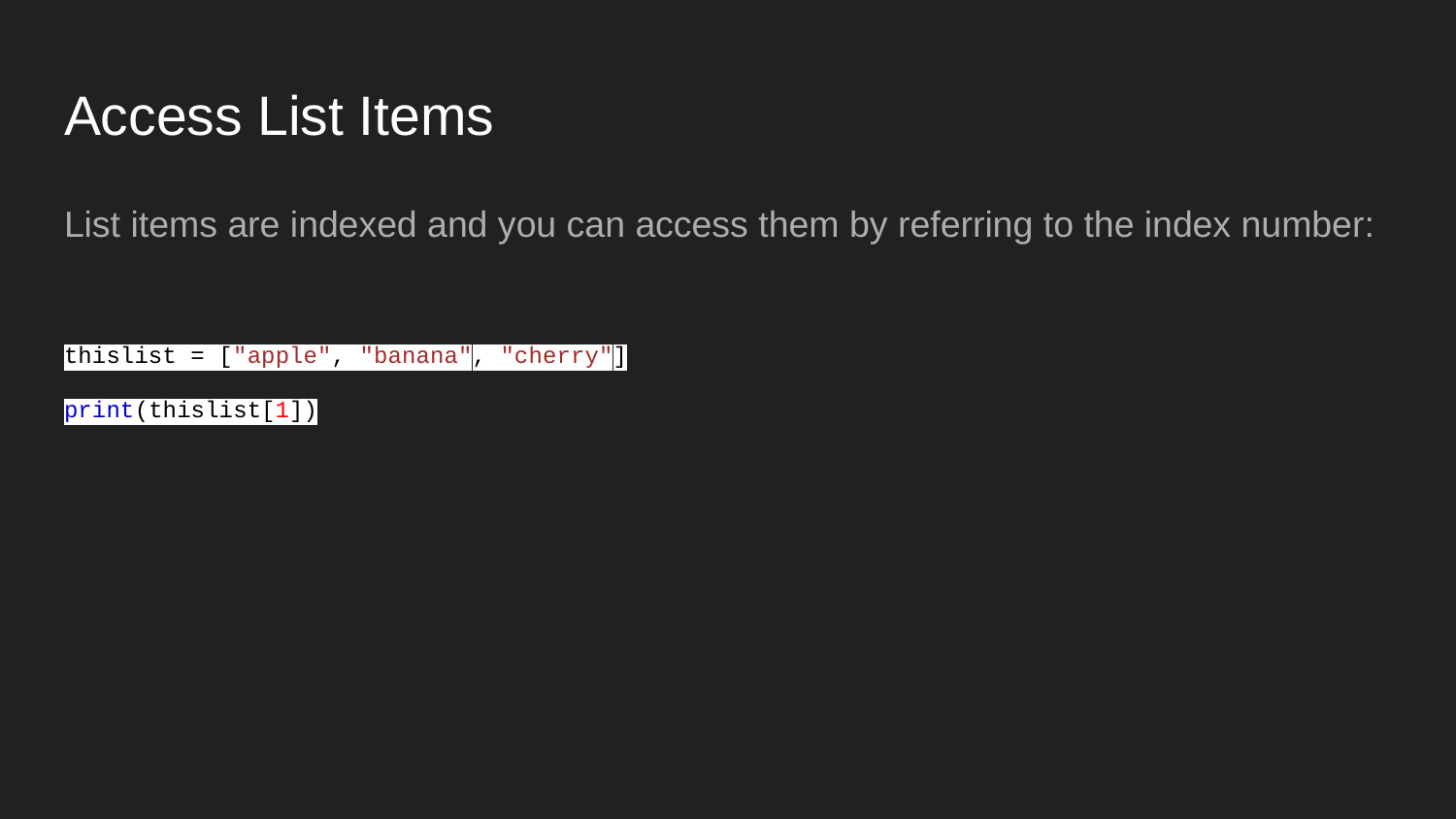

# Access List Items
List items are indexed and you can access them by referring to the index number:

thislist = ["apple", "banana", "cherry"]
print(thislist[1])